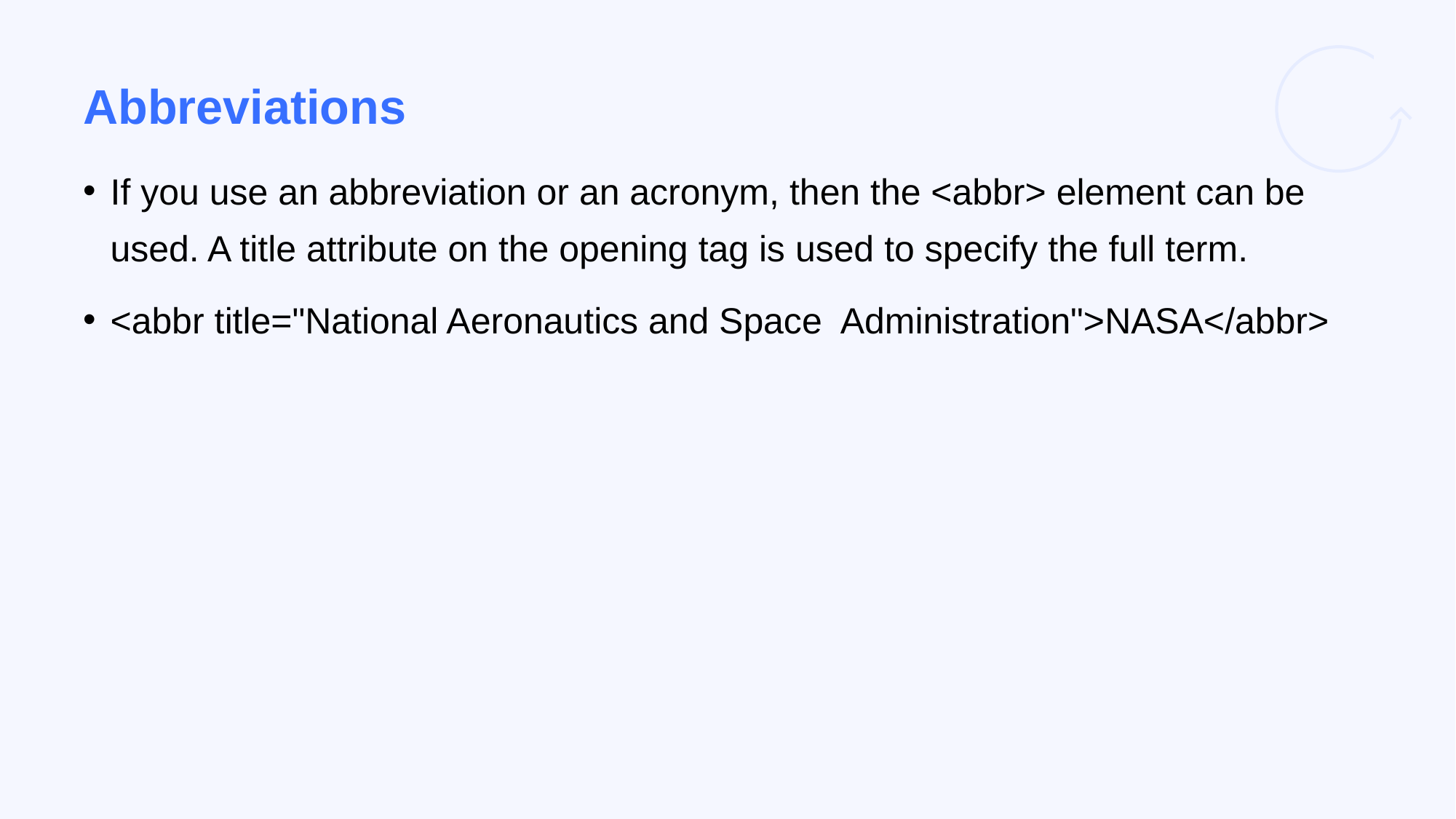

# Abbreviations
If you use an abbreviation or an acronym, then the <abbr> element can be used. A title attribute on the opening tag is used to specify the full term.
<abbr title="National Aeronautics and Space  Administration">NASA</abbr>